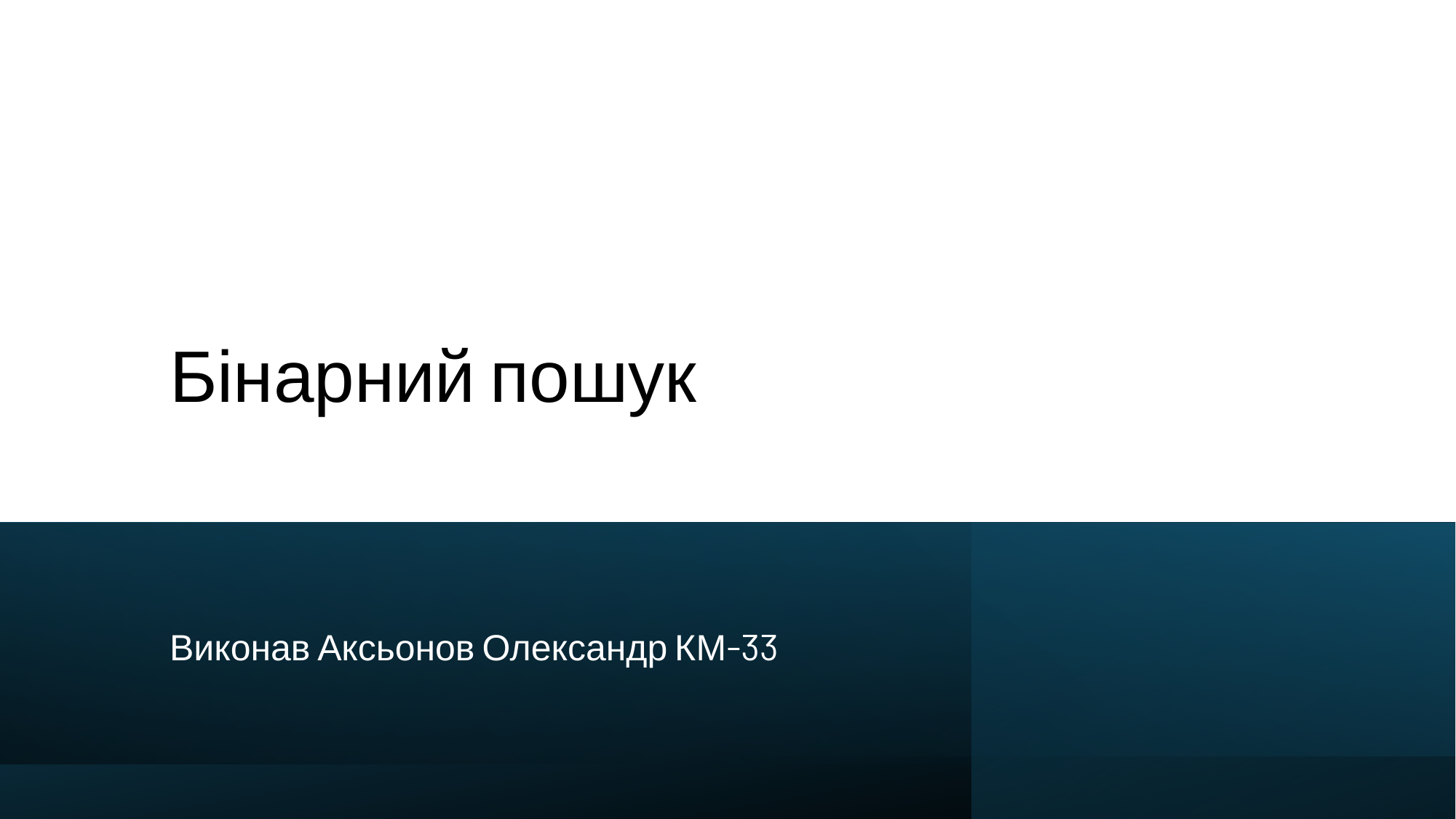

# Бінарний пошук

Виконав Аксьонов Олександр КМ-33